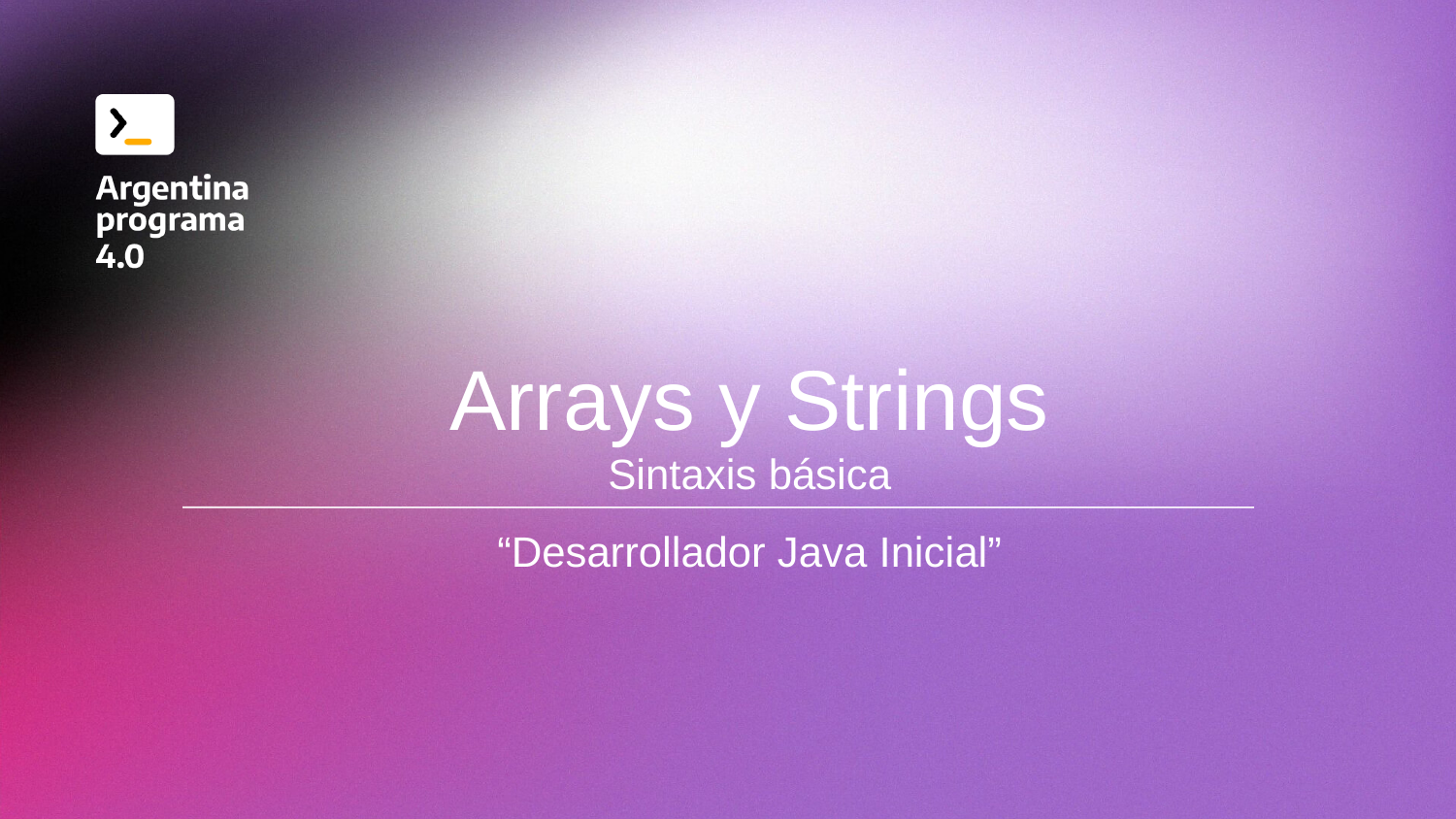

Arrays y Strings
Sintaxis básica
“Desarrollador Java Inicial”